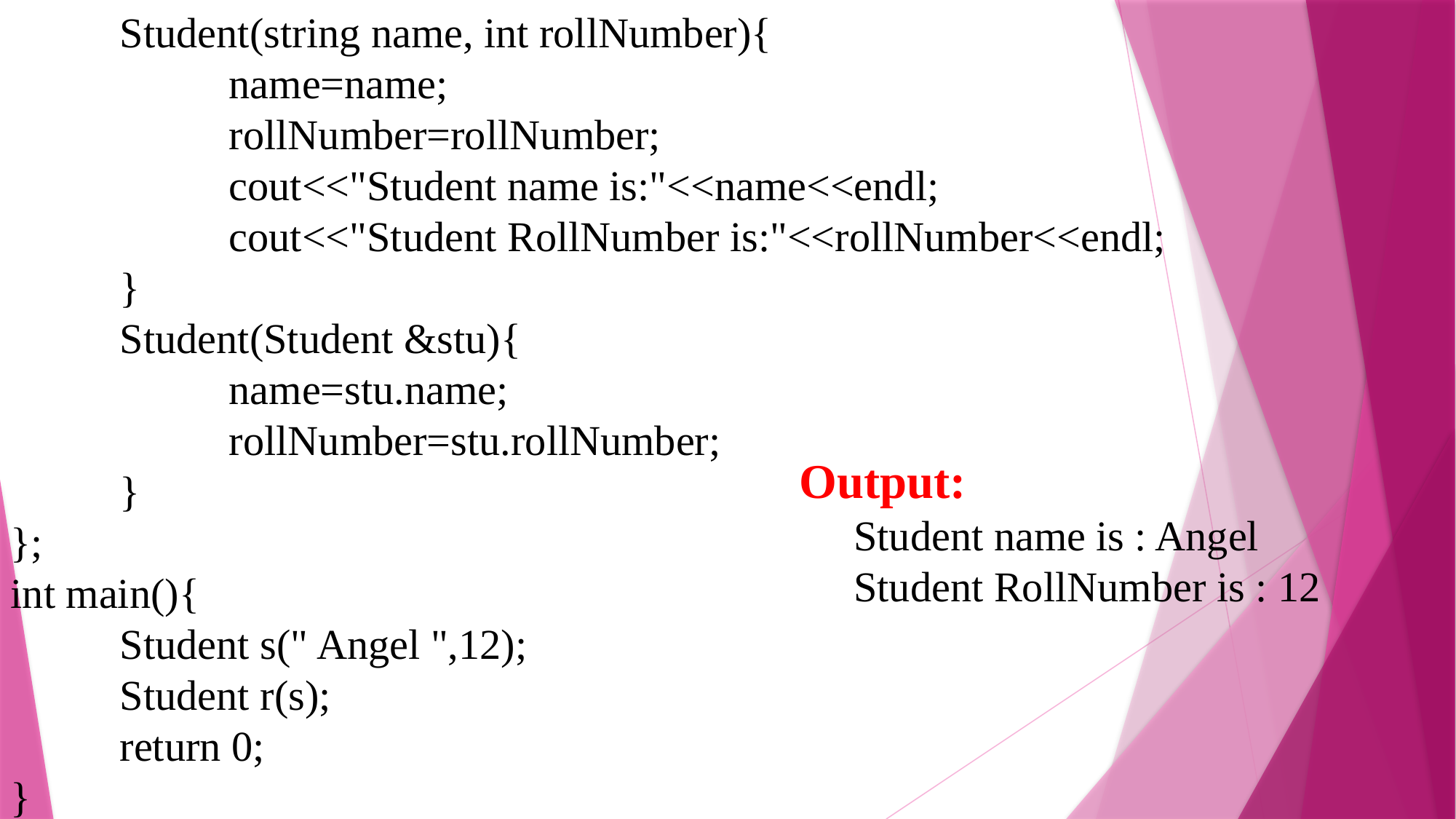

Student(string name, int rollNumber){
		name=name;
		rollNumber=rollNumber;
		cout<<"Student name is:"<<name<<endl;
		cout<<"Student RollNumber is:"<<rollNumber<<endl;
	}
	Student(Student &stu){
		name=stu.name;
		rollNumber=stu.rollNumber;
	}
};
int main(){
	Student s(" Angel ",12);
	Student r(s);
	return 0;
}

Output:
Student name is : Angel
Student RollNumber is : 12